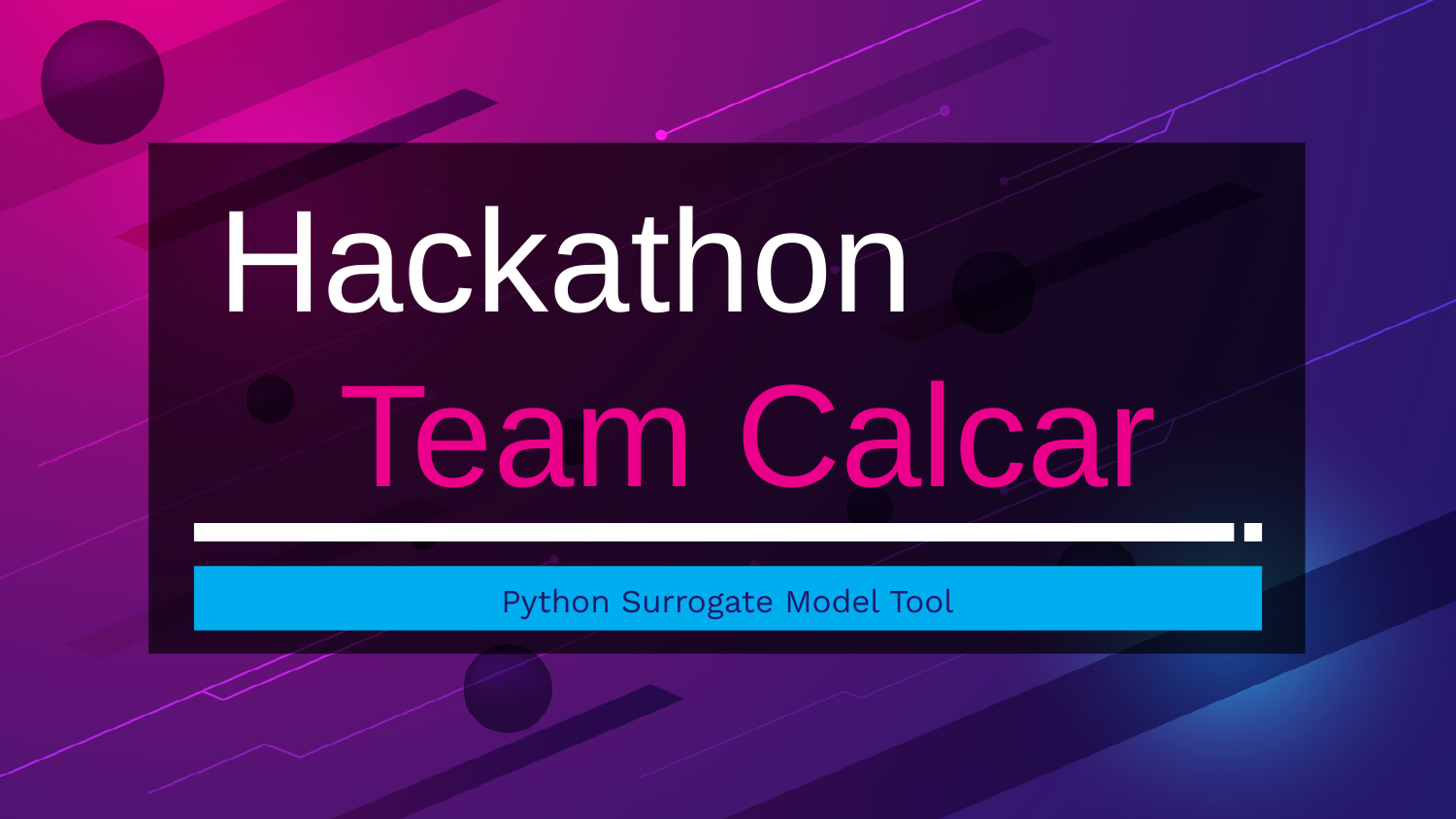

# Hackathon          Team Calcar

Python Surrogate Model Tool